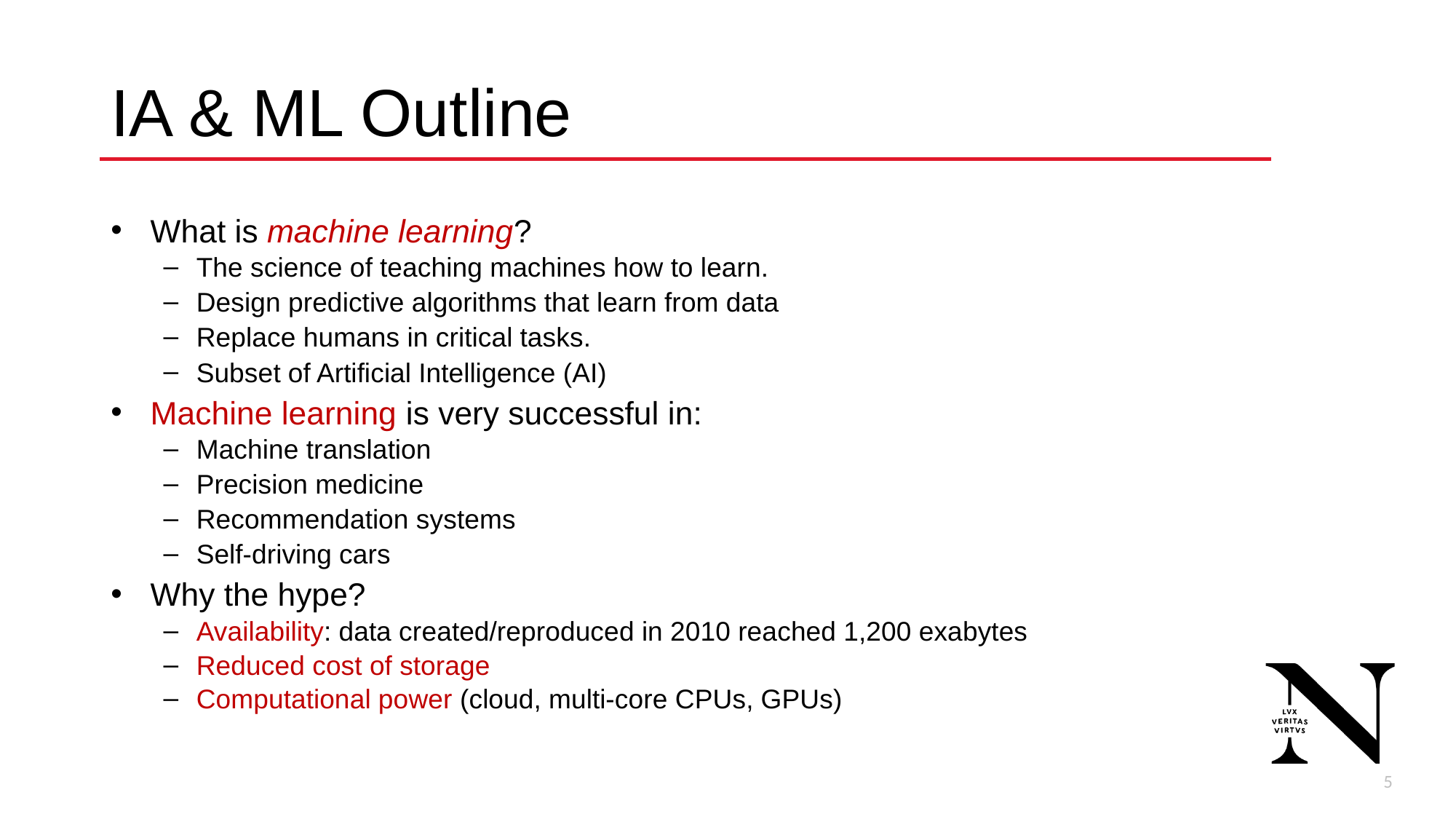

# IA & ML Outline
What is machine learning?
The science of teaching machines how to learn.
Design predictive algorithms that learn from data
Replace humans in critical tasks.
Subset of Artificial Intelligence (AI)
Machine learning is very successful in:
Machine translation
Precision medicine
Recommendation systems
Self-driving cars
Why the hype?
Availability: data created/reproduced in 2010 reached 1,200 exabytes
Reduced cost of storage
Computational power (cloud, multi-core CPUs, GPUs)
5